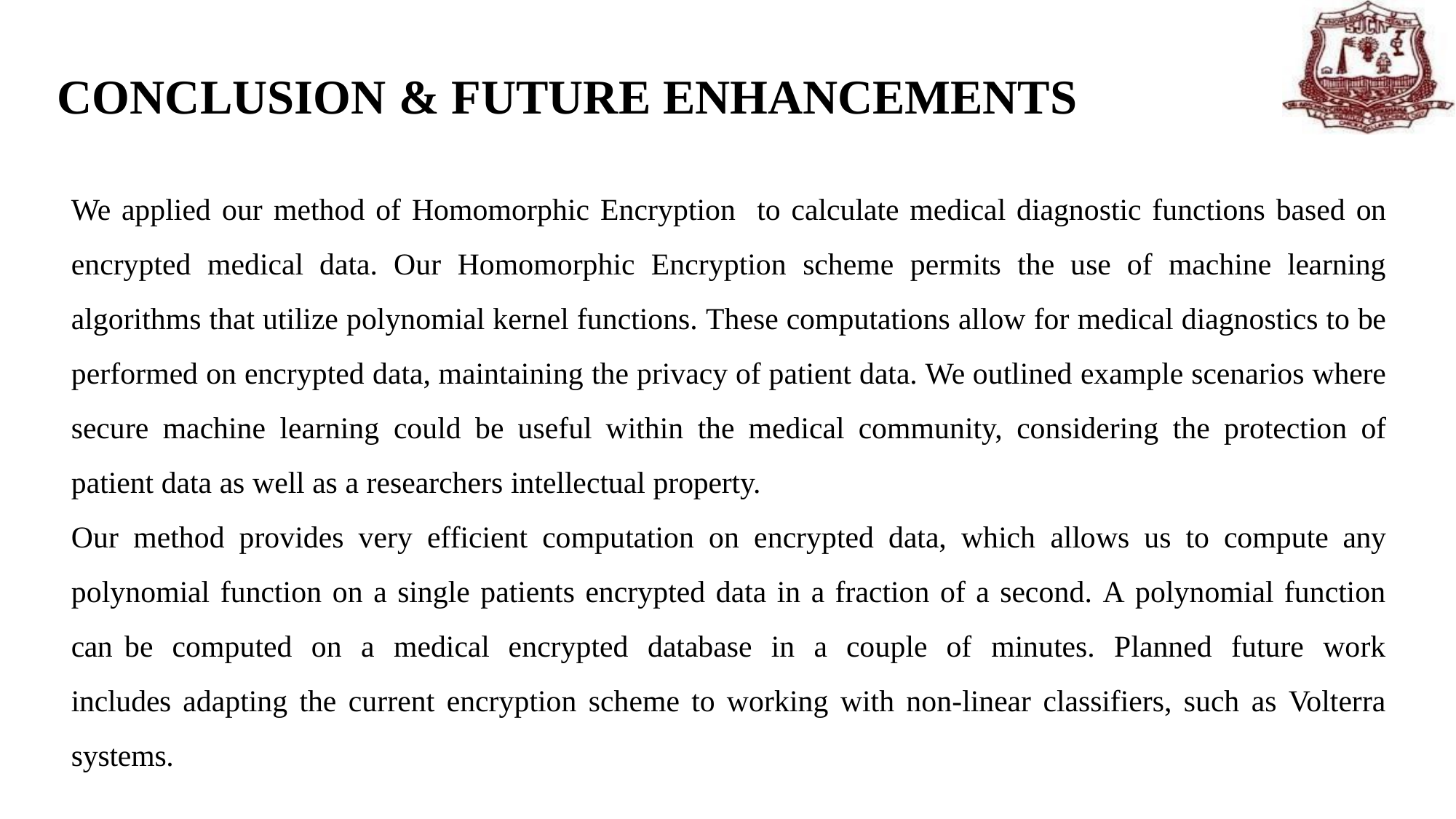

# CONCLUSION & FUTURE ENHANCEMENTS
We applied our method of Homomorphic Encryption  to calculate medical diagnostic functions based on encrypted  medical  data.  Our  Homomorphic  Encryption  scheme  permits  the  use  of  machine  learning algorithms that utilize polynomial kernel functions. These computations allow for medical diagnostics to be performed on encrypted data, maintaining the privacy of patient data. We outlined example scenarios where secure machine learning could be useful within the medical community, considering the protection of patient data as well as a researchers intellectual property.
Our method provides very efficient computation on encrypted data, which allows us to compute any polynomial function on a single patients encrypted data in a fraction of a second. A polynomial function can be computed on a medical encrypted database in a couple of minutes. Planned future work includes adapting the current encryption scheme to working with non-linear classifiers, such as Volterra systems.